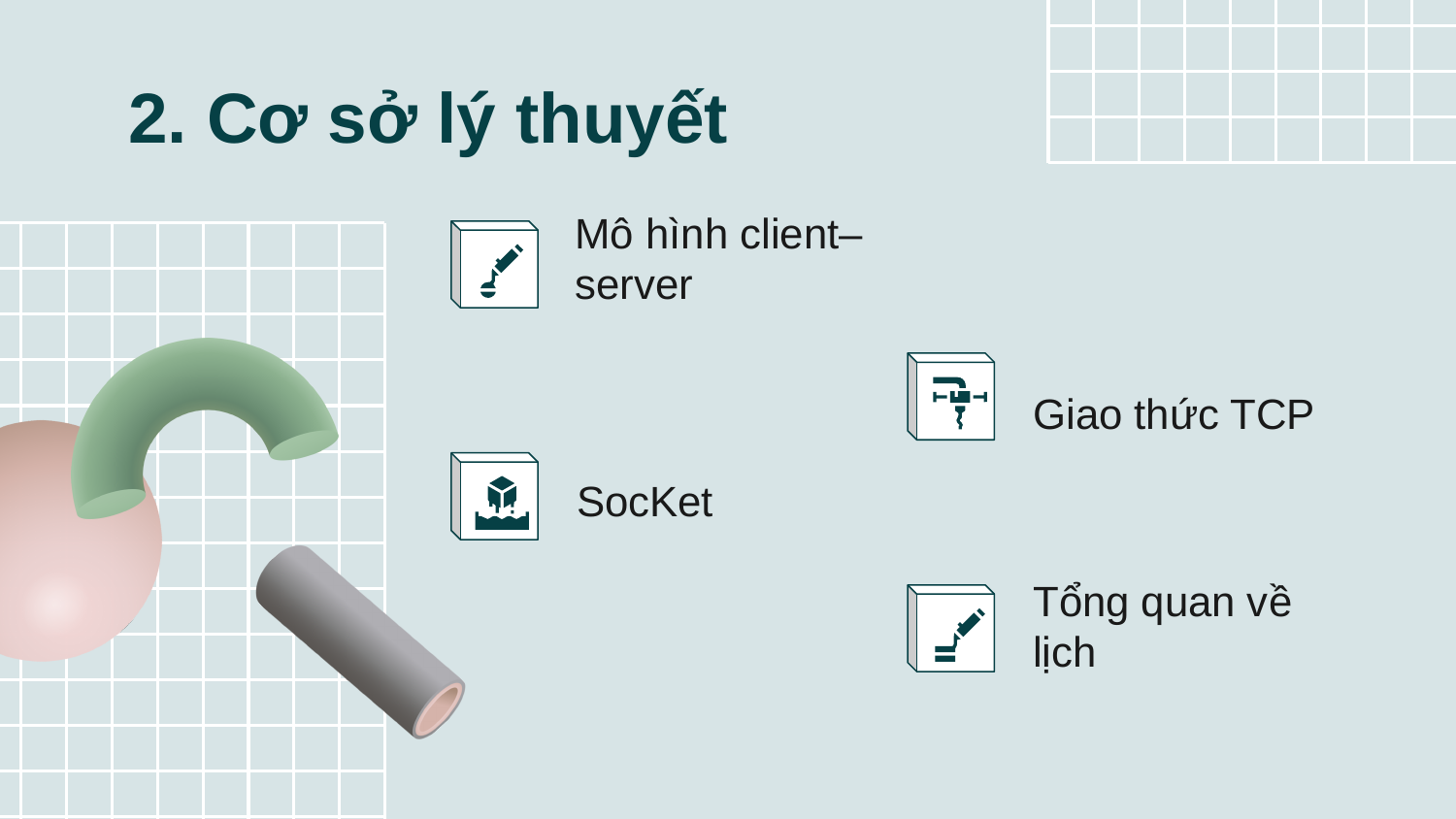

# 2. Cơ sở lý thuyết
Mô hình client–server

Giao thức TCP

SocKet

Tổng quan về lịch